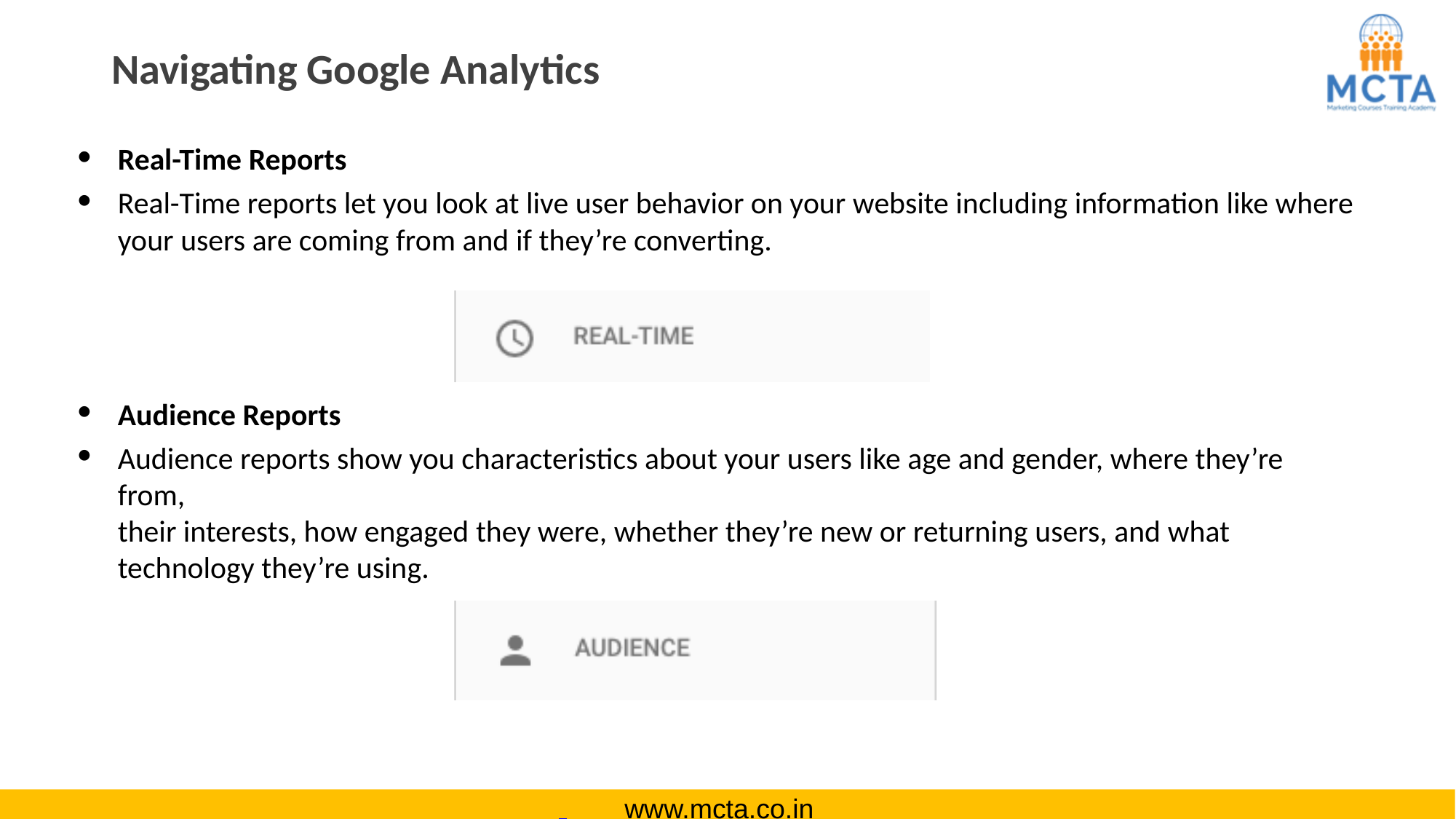

# Navigating Google Analytics
Real-Time Reports
Real-Time reports let you look at live user behavior on your website including information like where
your users are coming from and if they’re converting.

Audience Reports
Audience reports show you characteristics about your users like age and gender, where they’re from,
their interests, how engaged they were, whether they’re new or returning users, and what
technology they’re using.